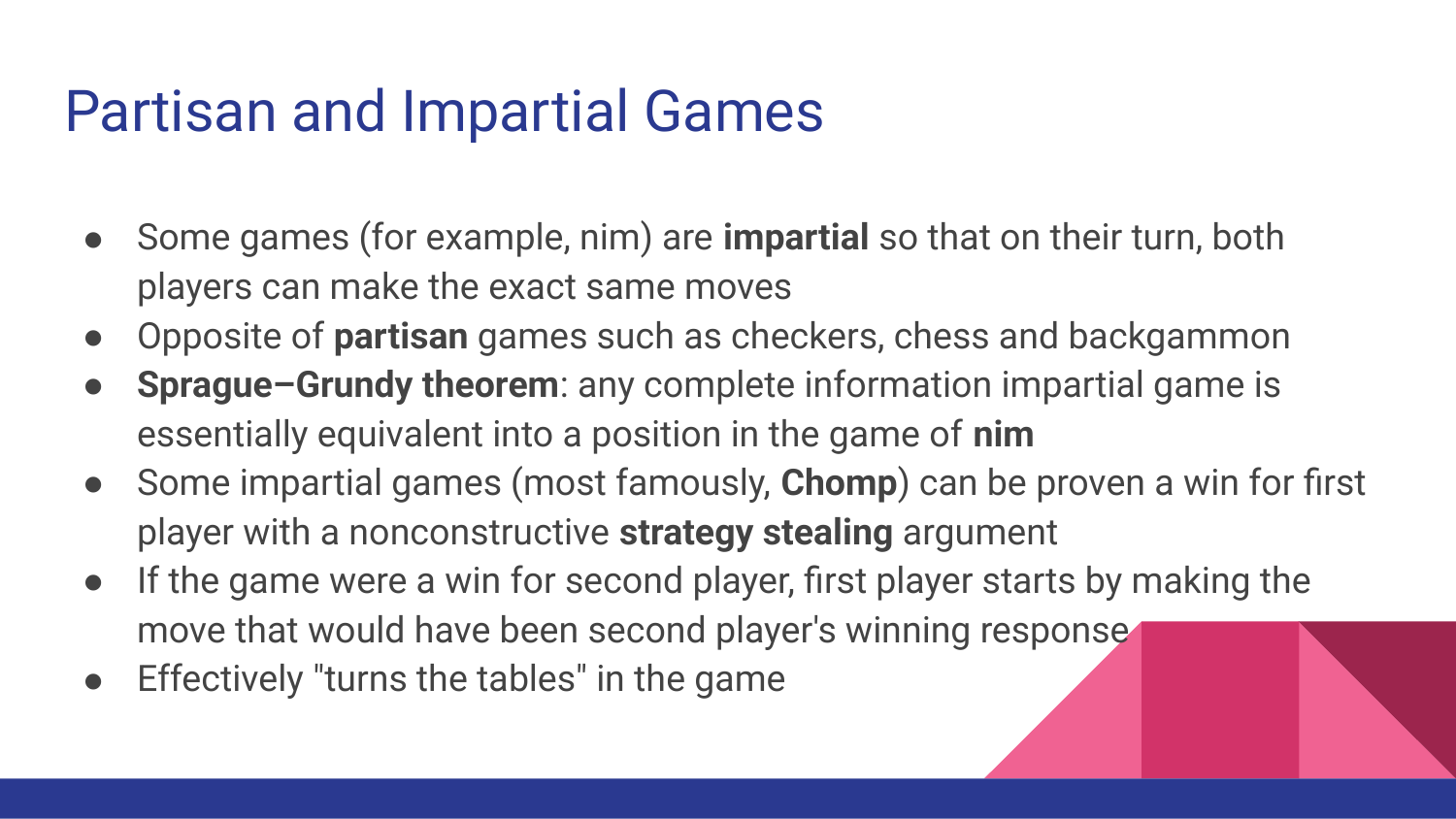

# Partisan and Impartial Games
Some games (for example, nim) are impartial so that on their turn, both players can make the exact same moves
Opposite of partisan games such as checkers, chess and backgammon
Sprague–Grundy theorem: any complete information impartial game is essentially equivalent into a position in the game of nim
Some impartial games (most famously, Chomp) can be proven a win for first player with a nonconstructive strategy stealing argument
If the game were a win for second player, first player starts by making the move that would have been second player's winning response
Effectively "turns the tables" in the game